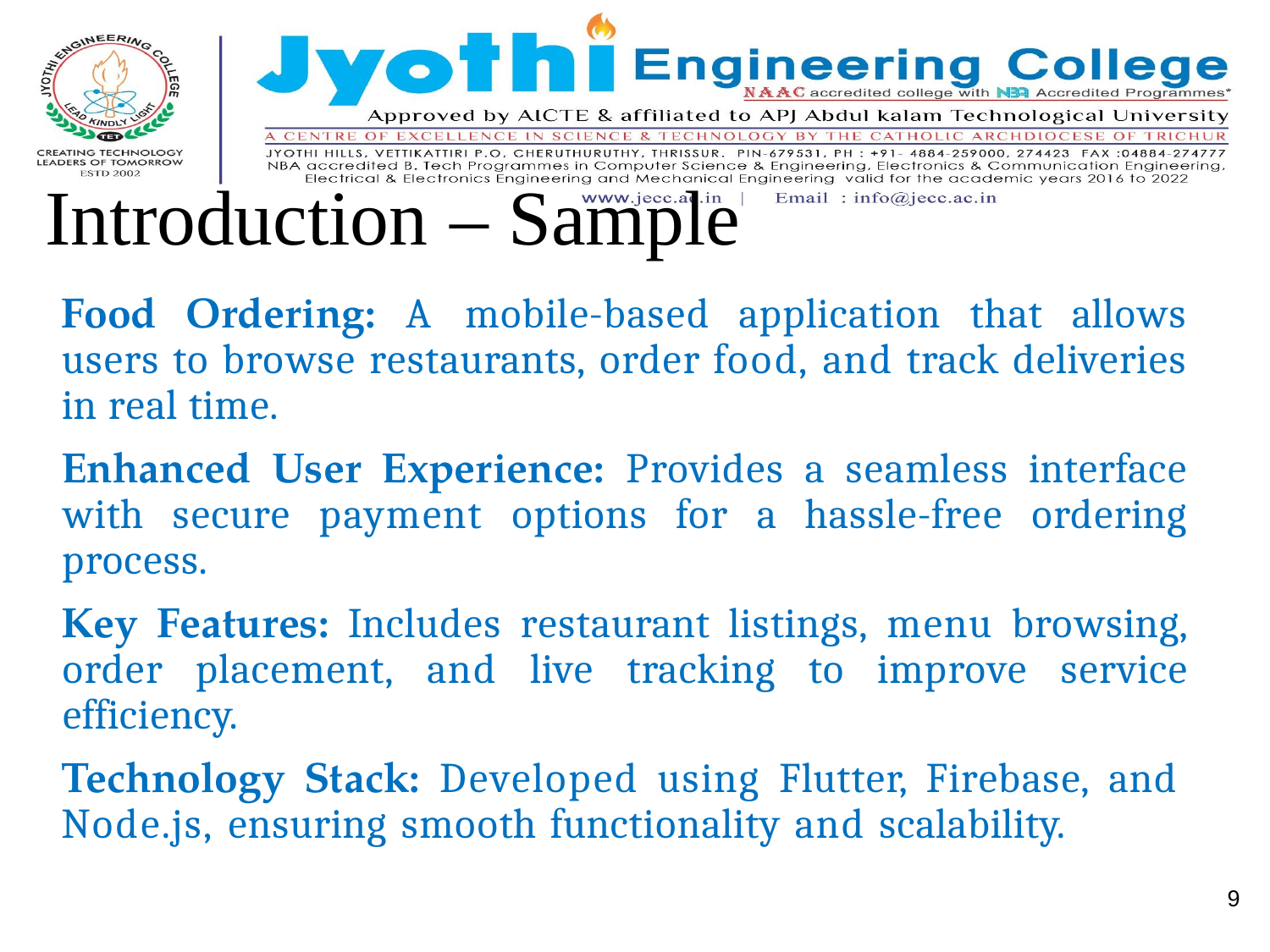

# Introduction	–	Sample
Food  Ordering:  A  mobile-based  application  that  allows users to browse restaurants, order food, and track deliveries in real time.
Enhanced User Experience: Provides a seamless interface with  secure  payment  options  for  a  hassle-free  ordering process.
Key Features: Includes restaurant listings, menu browsing, order  placement,  and  live  tracking  to  improve  service efficiency.
Technology Stack: Developed using Flutter, Firebase, and Node.js, ensuring smooth functionality and scalability.
9